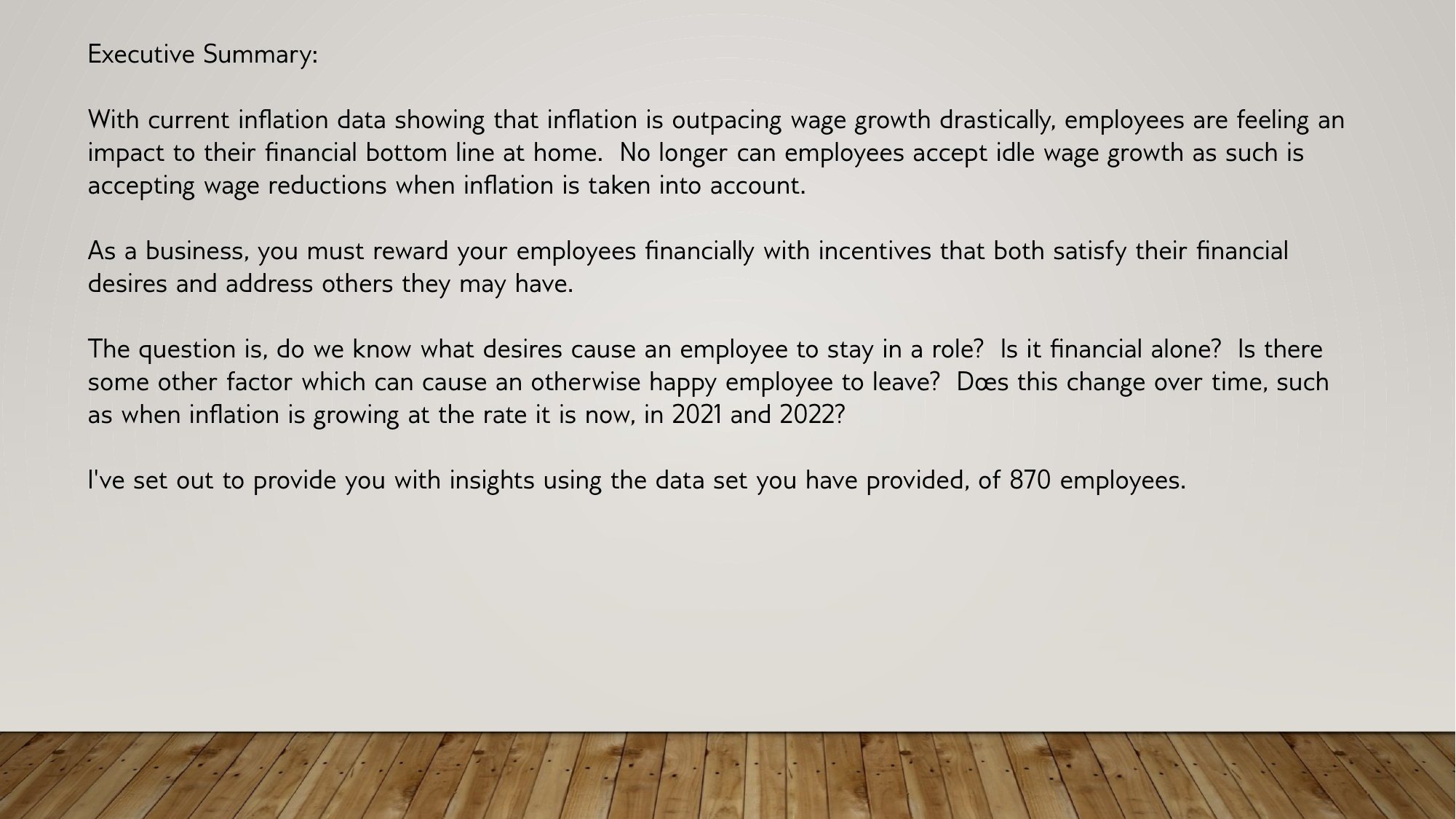

Executive Summary:

With current inflation data showing that inflation is outpacing wage growth drastically, employees are feeling an impact to their financial bottom line at home.  No longer can employees accept idle wage growth as such is accepting wage reductions when inflation is taken into account.

As a business, you must reward your employees financially with incentives that both satisfy their financial desires and address others they may have.

The question is, do we know what desires cause an employee to stay in a role?  Is it financial alone?  Is there some other factor which can cause an otherwise happy employee to leave?  Does this change over time, such as when inflation is growing at the rate it is now, in 2021 and 2022?

I've set out to provide you with insights using the data set you have provided, of 870 employees.